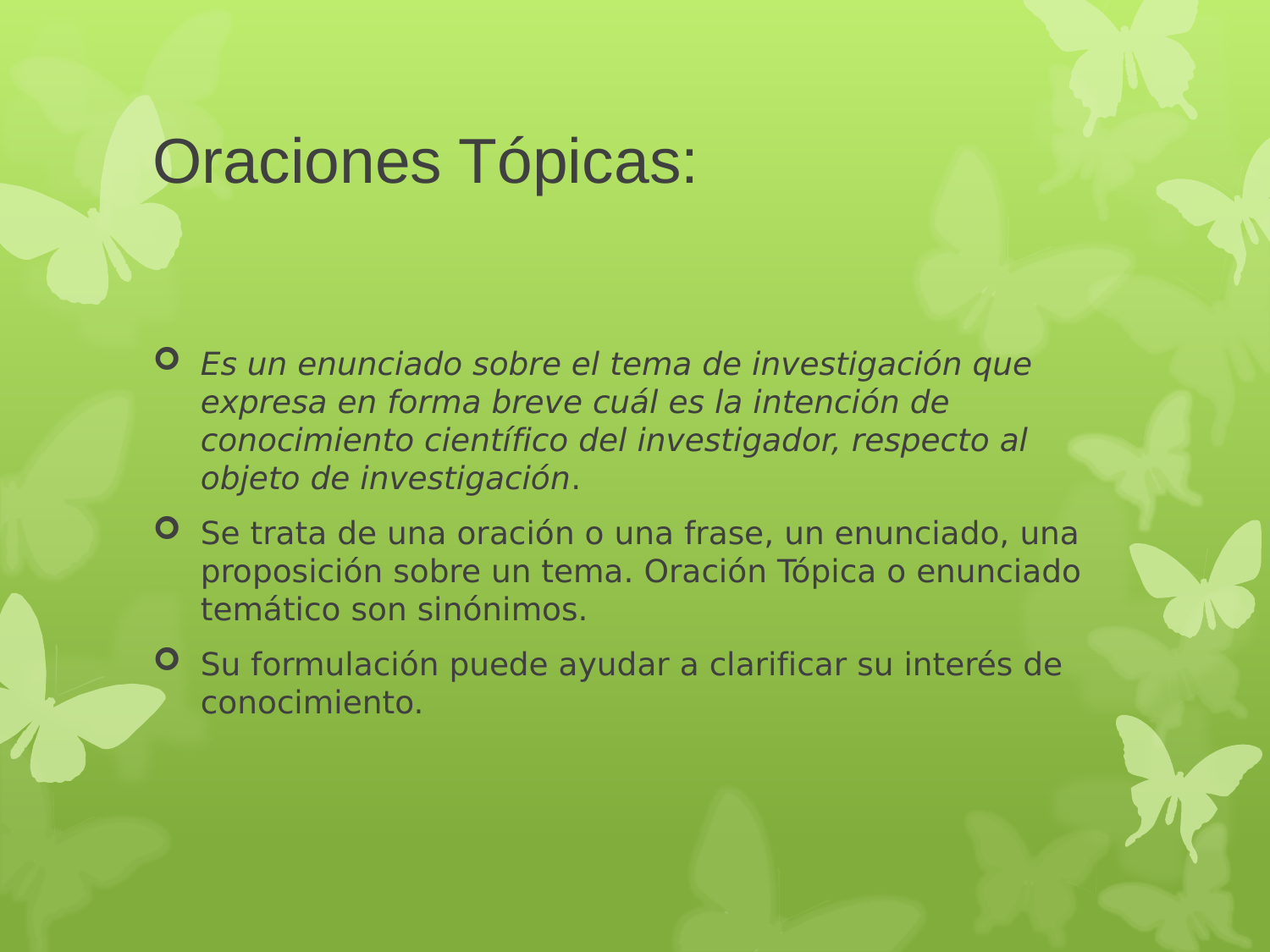

# Oraciones Tópicas:
Es un enunciado sobre el tema de investigación que expresa en forma breve cuál es la intención de conocimiento científico del investigador, respecto al objeto de investigación.
Se trata de una oración o una frase, un enunciado, una proposición sobre un tema. Oración Tópica o enunciado temático son sinónimos.
Su formulación puede ayudar a clarificar su interés de conocimiento.